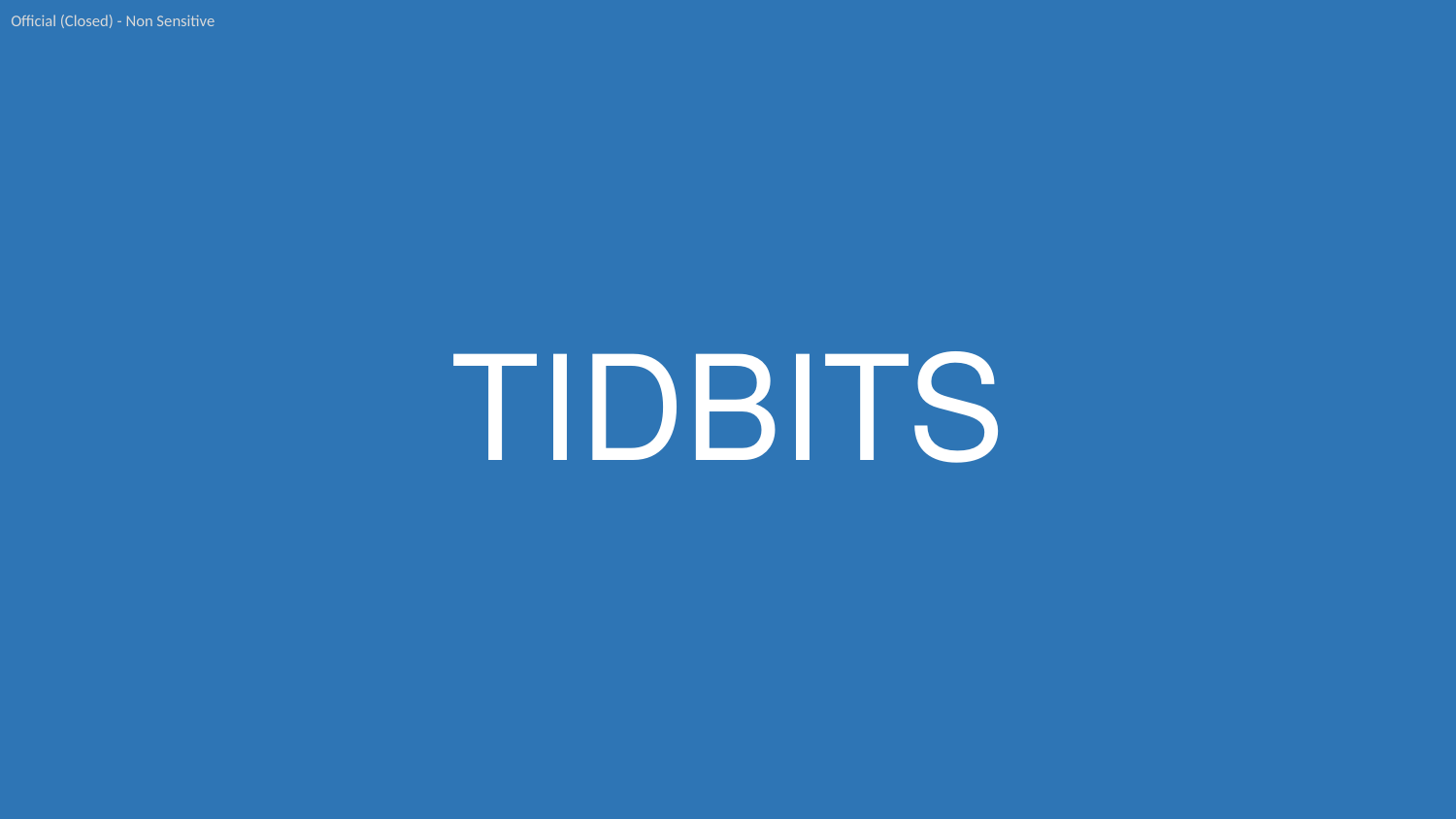

Official (Closed) - Non Sensitive
# TIDBITS